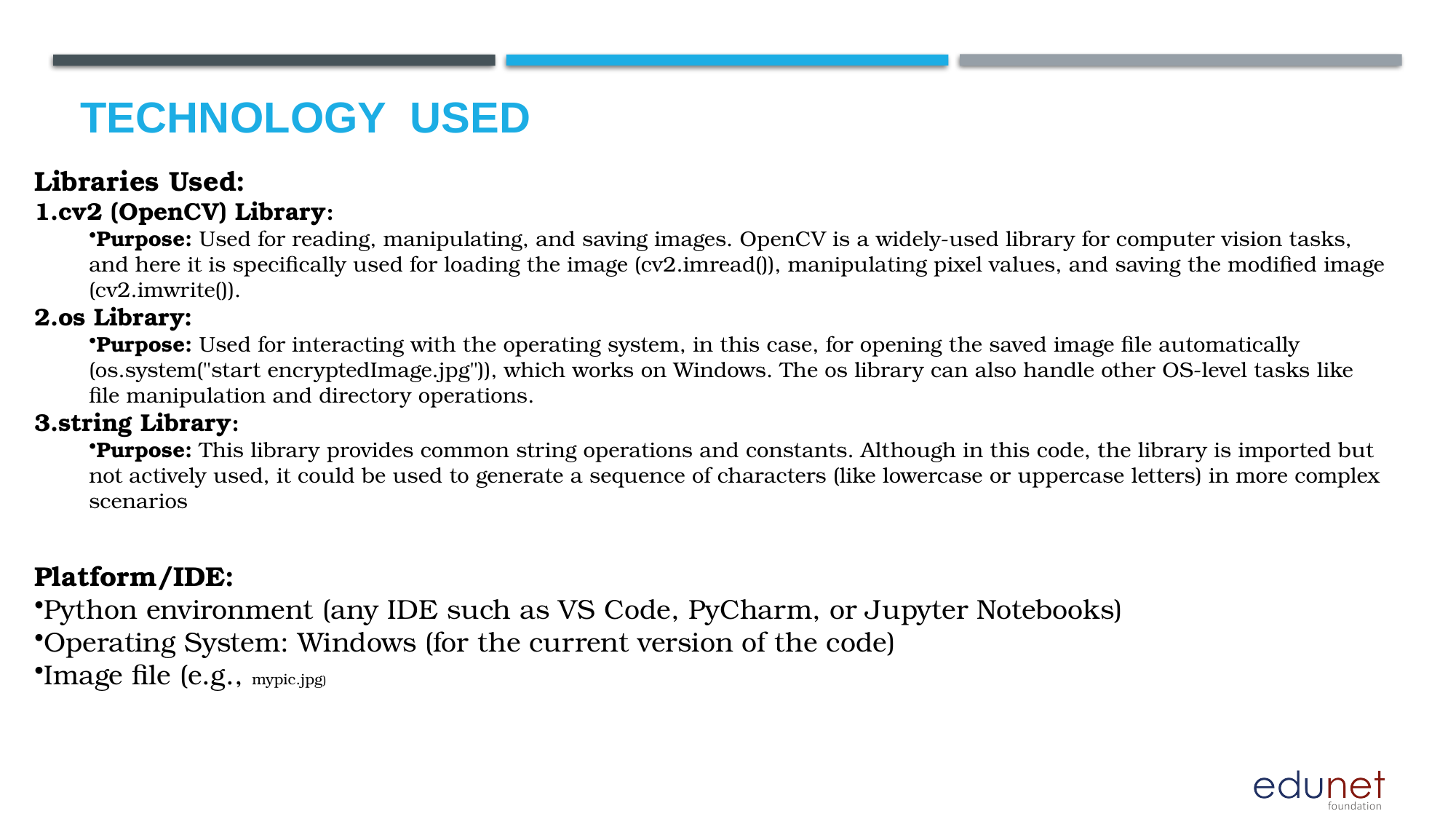

# Technology  used
Libraries Used:
cv2 (OpenCV) Library:
Purpose: Used for reading, manipulating, and saving images. OpenCV is a widely-used library for computer vision tasks, and here it is specifically used for loading the image (cv2.imread()), manipulating pixel values, and saving the modified image (cv2.imwrite()).
os Library:
Purpose: Used for interacting with the operating system, in this case, for opening the saved image file automatically (os.system("start encryptedImage.jpg")), which works on Windows. The os library can also handle other OS-level tasks like file manipulation and directory operations.
string Library:
Purpose: This library provides common string operations and constants. Although in this code, the library is imported but not actively used, it could be used to generate a sequence of characters (like lowercase or uppercase letters) in more complex scenarios

Platform/IDE:
Python environment (any IDE such as VS Code, PyCharm, or Jupyter Notebooks)
Operating System: Windows (for the current version of the code)
Image file (e.g., mypic.jpg)